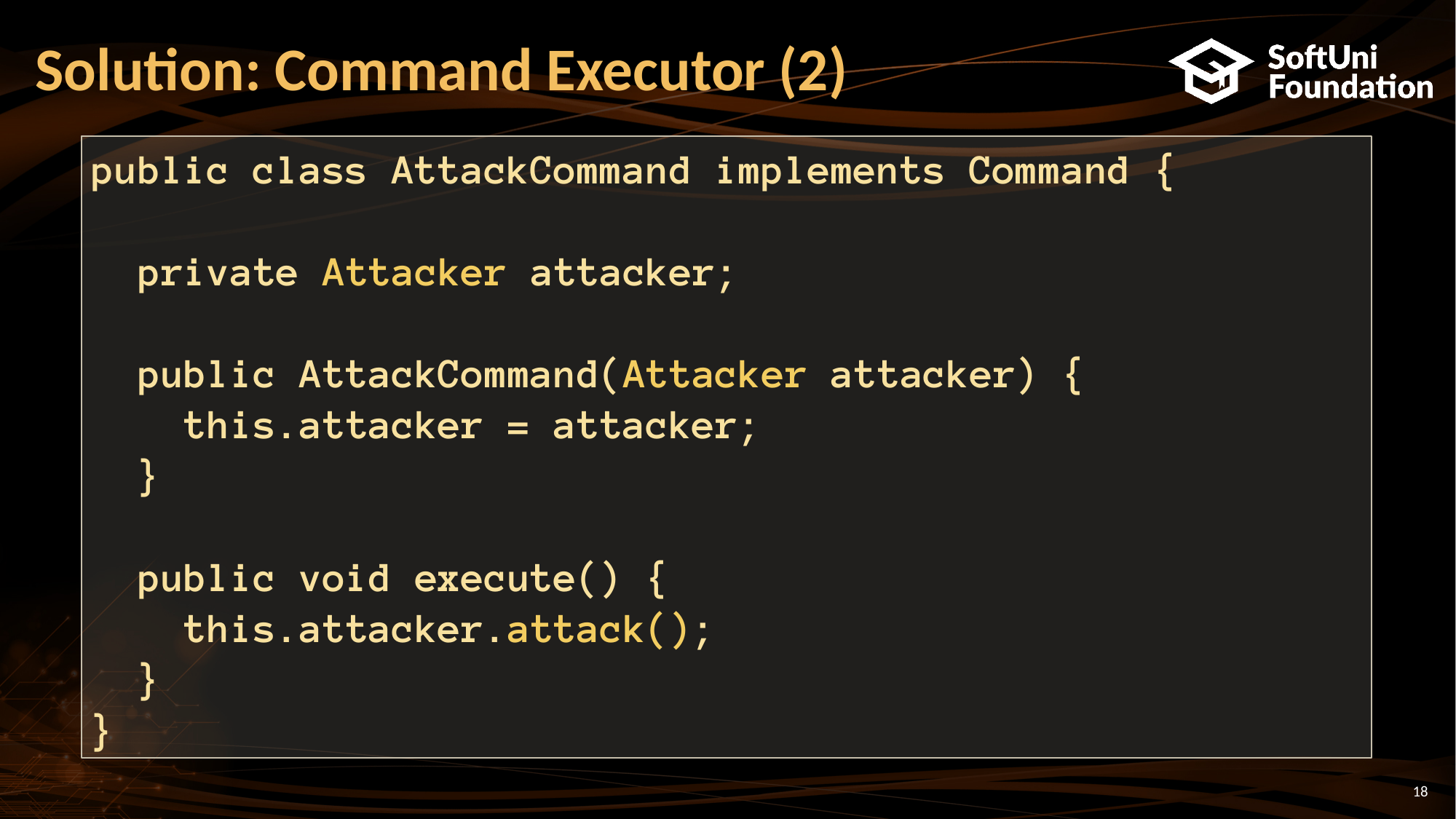

Solution: Command Executor (2)
public class AttackCommand implements Command {

  private Attacker attacker;

  public AttackCommand(Attacker attacker) {
    this.attacker = attacker;
  }

  public void execute() {
    this.attacker.attack();
  }
}
18